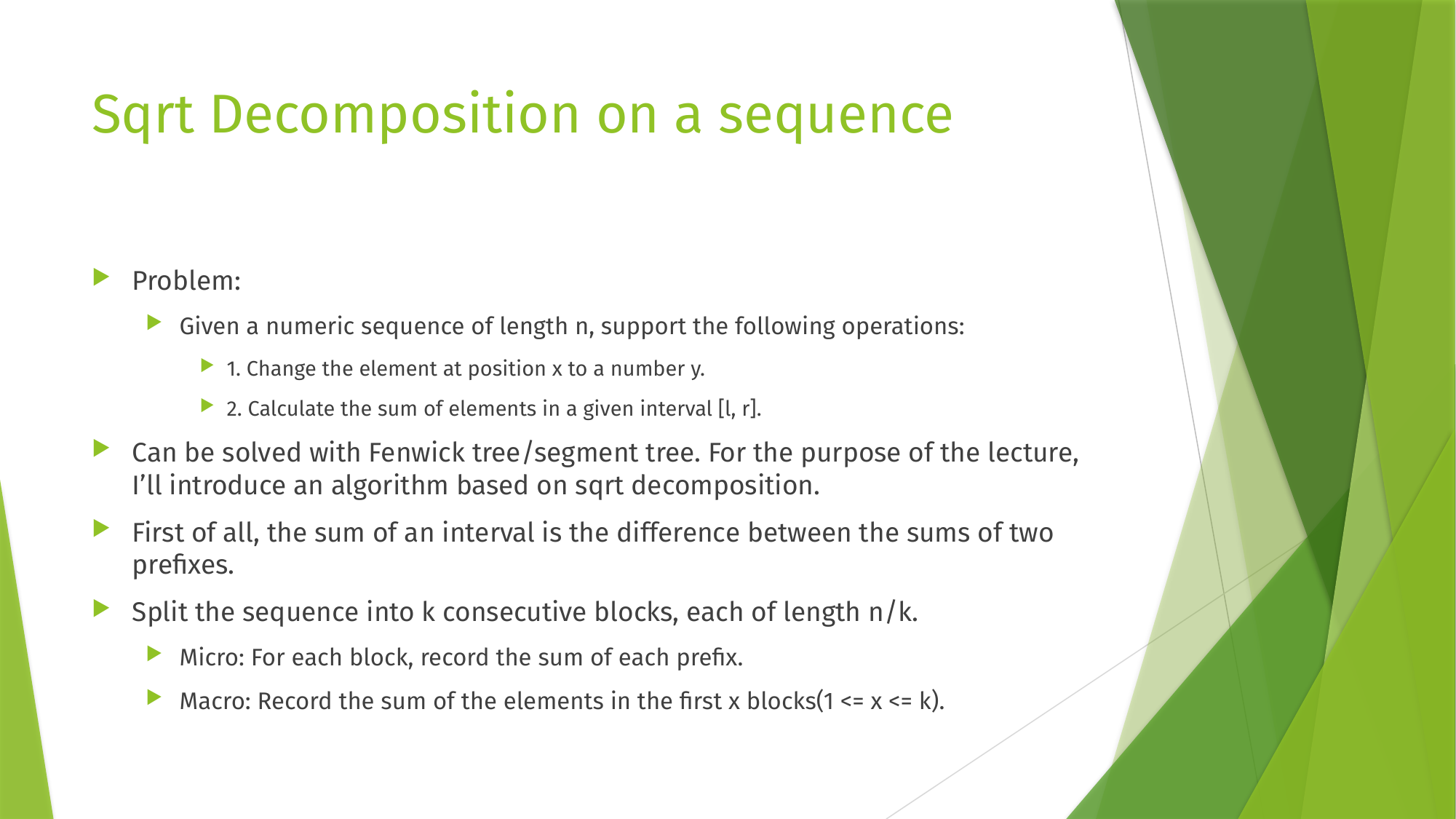

# Sqrt Decomposition on a sequence
Problem:
Given a numeric sequence of length n, support the following operations:
1. Change the element at position x to a number y.
2. Calculate the sum of elements in a given interval [l, r].
Can be solved with Fenwick tree/segment tree. For the purpose of the lecture, I’ll introduce an algorithm based on sqrt decomposition.
First of all, the sum of an interval is the difference between the sums of two prefixes.
Split the sequence into k consecutive blocks, each of length n/k.
Micro: For each block, record the sum of each prefix.
Macro: Record the sum of the elements in the first x blocks(1 <= x <= k).